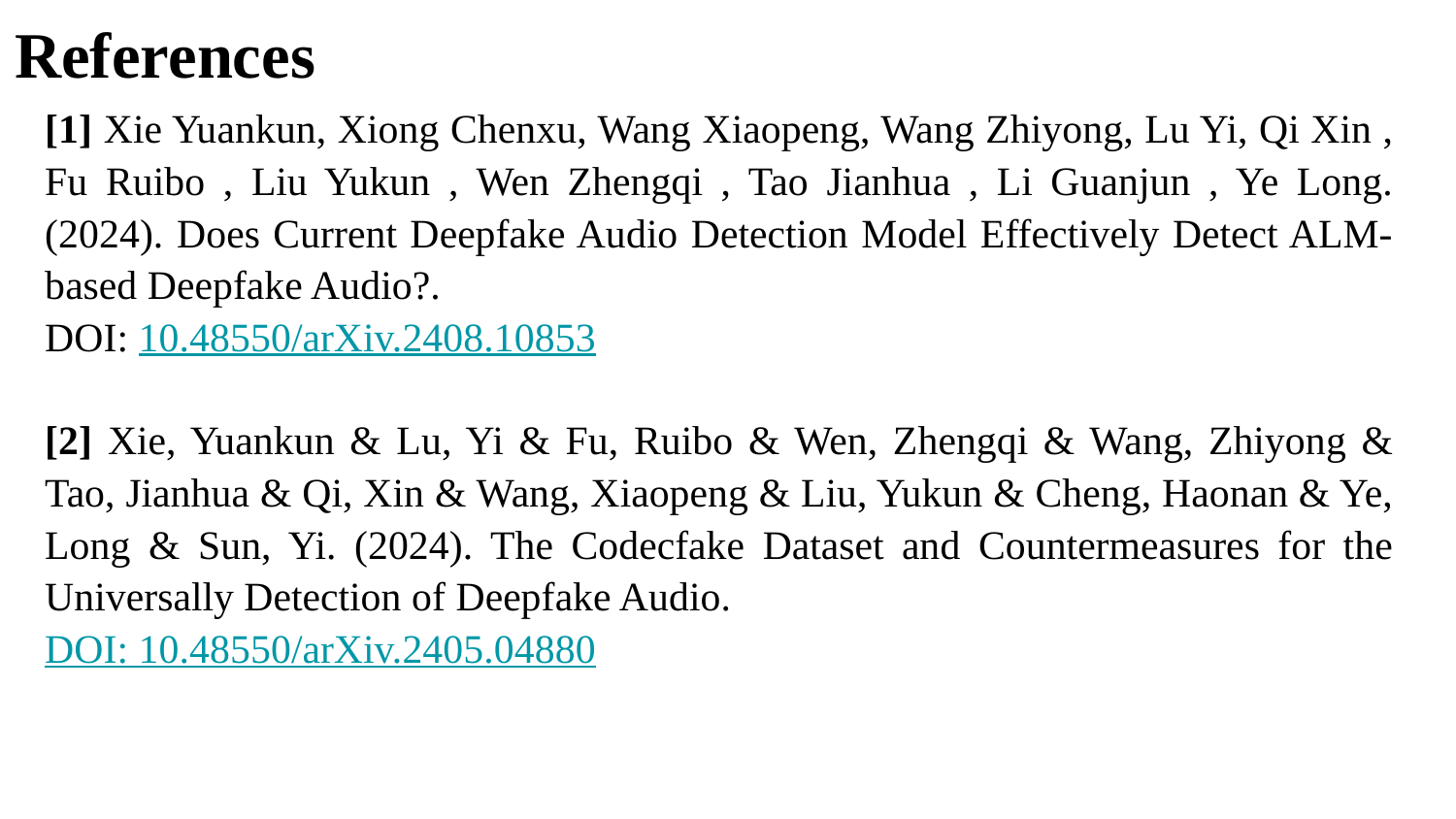

References
[1] Xie Yuankun, Xiong Chenxu, Wang Xiaopeng, Wang Zhiyong, Lu Yi, Qi Xin , Fu Ruibo , Liu Yukun , Wen Zhengqi , Tao Jianhua , Li Guanjun , Ye Long. (2024). Does Current Deepfake Audio Detection Model Effectively Detect ALM-based Deepfake Audio?.
DOI: 10.48550/arXiv.2408.10853

[2] Xie, Yuankun & Lu, Yi & Fu, Ruibo & Wen, Zhengqi & Wang, Zhiyong & Tao, Jianhua & Qi, Xin & Wang, Xiaopeng & Liu, Yukun & Cheng, Haonan & Ye, Long & Sun, Yi. (2024). The Codecfake Dataset and Countermeasures for the Universally Detection of Deepfake Audio.
DOI: 10.48550/arXiv.2405.04880